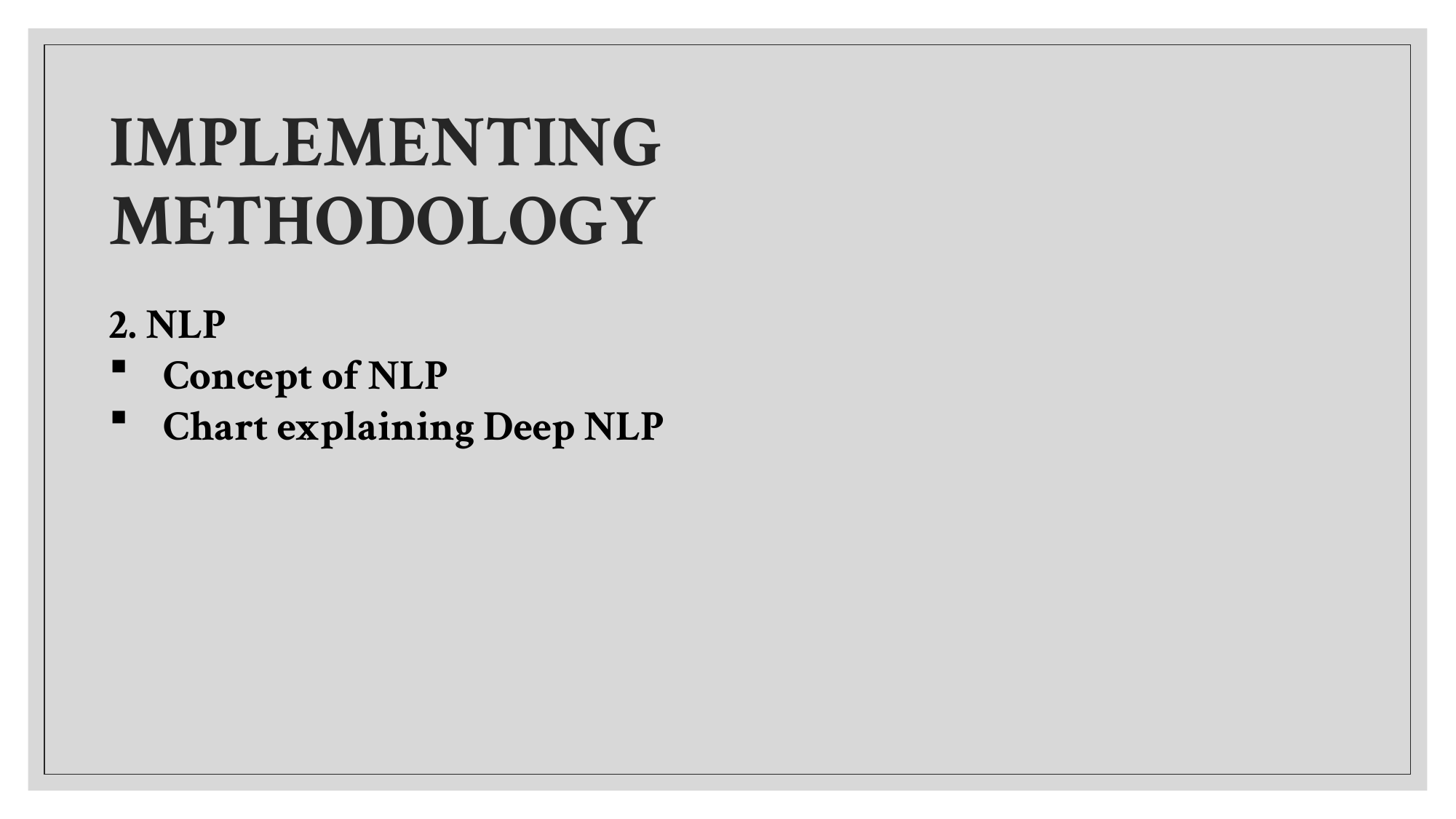

# IMPLEMENTING METHODOLOGY
2. NLP
Concept of NLP
Chart explaining Deep NLP